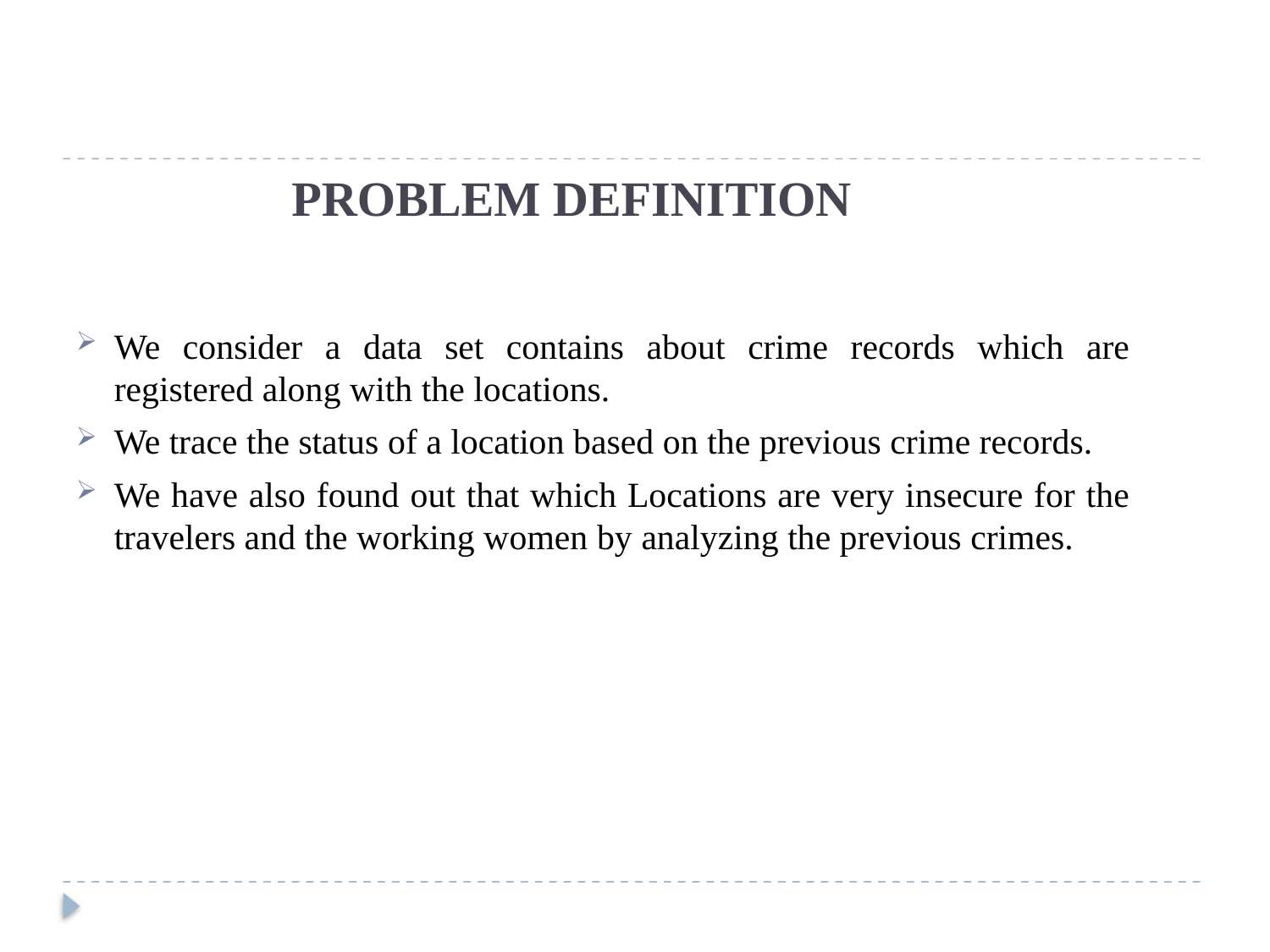

PROBLEM DEFINITION
We consider a data set contains about crime records which are registered along with the locations.
We trace the status of a location based on the previous crime records.
We have also found out that which Locations are very insecure for the travelers and the working women by analyzing the previous crimes.